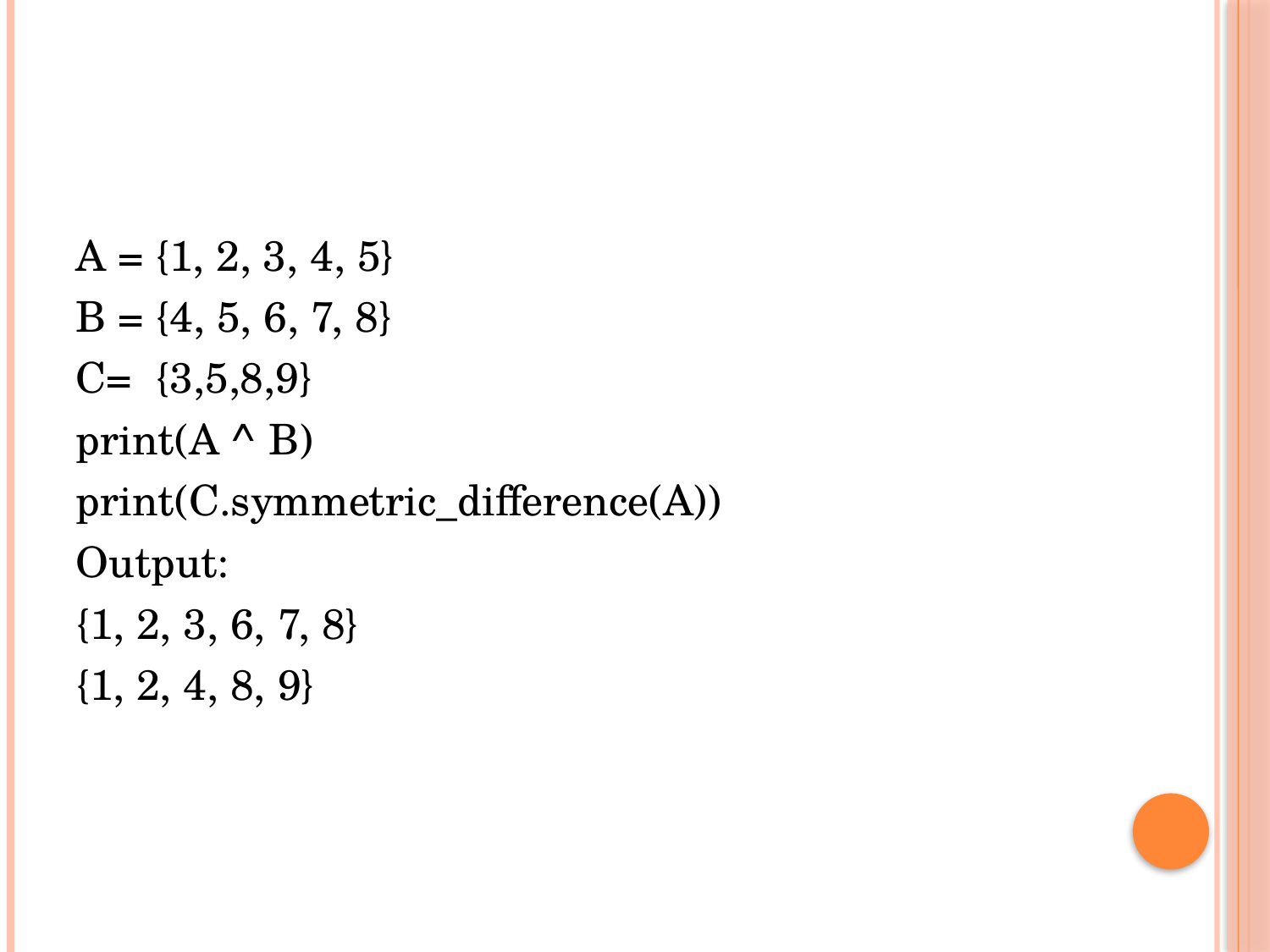

#
A = {1, 2, 3, 4, 5}
B = {4, 5, 6, 7, 8}
C=  {3,5,8,9}
print(A ^ B)
print(C.symmetric_difference(A))
Output:
{1, 2, 3, 6, 7, 8}
{1, 2, 4, 8, 9}